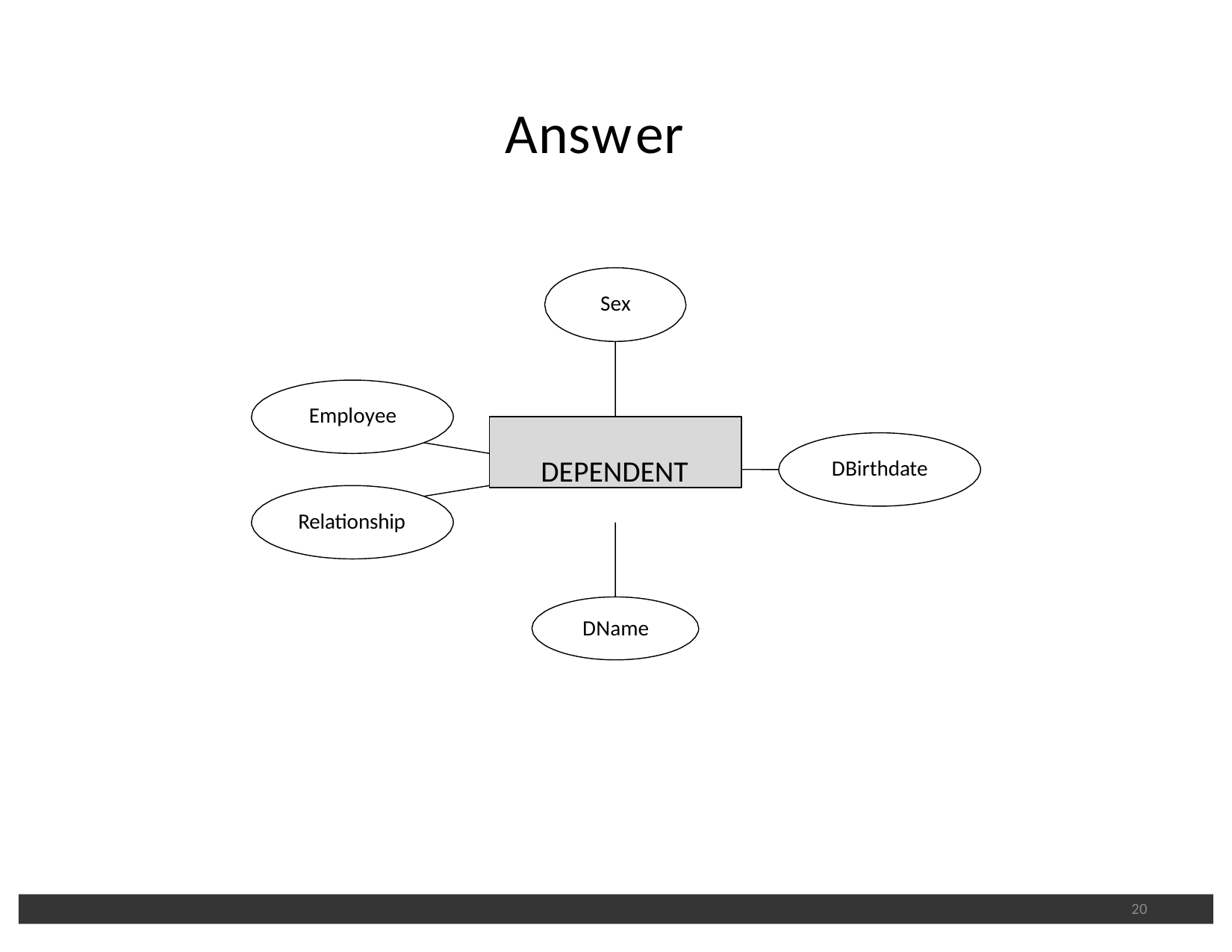

# Answer

Sex

Employee

DEPENDENT

DBirthdate

Relationship

DName
20